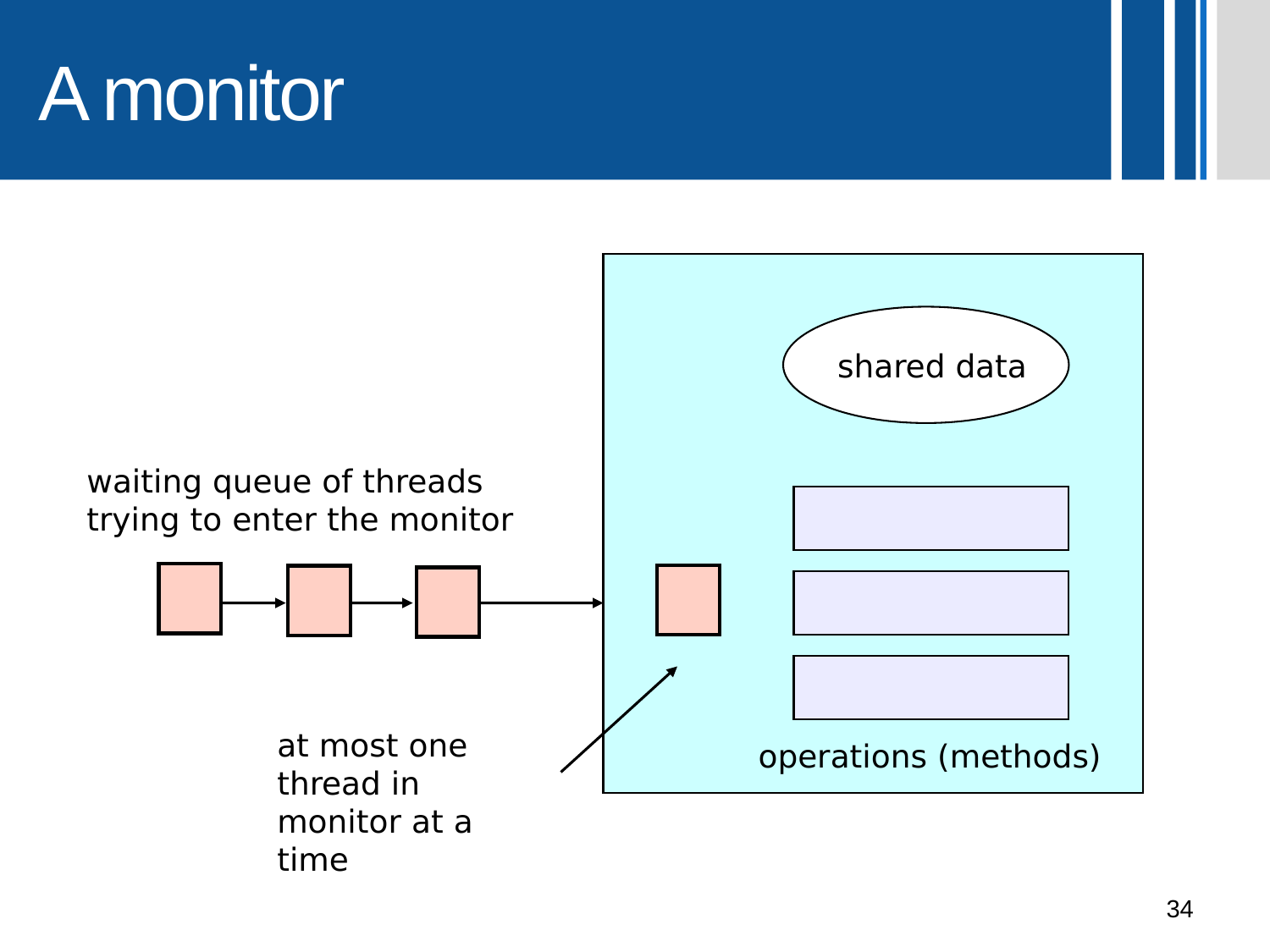

# A monitor

shared data
waiting queue of threads trying to enter the monitor

at most one thread in monitor at a time
operations (methods)
34